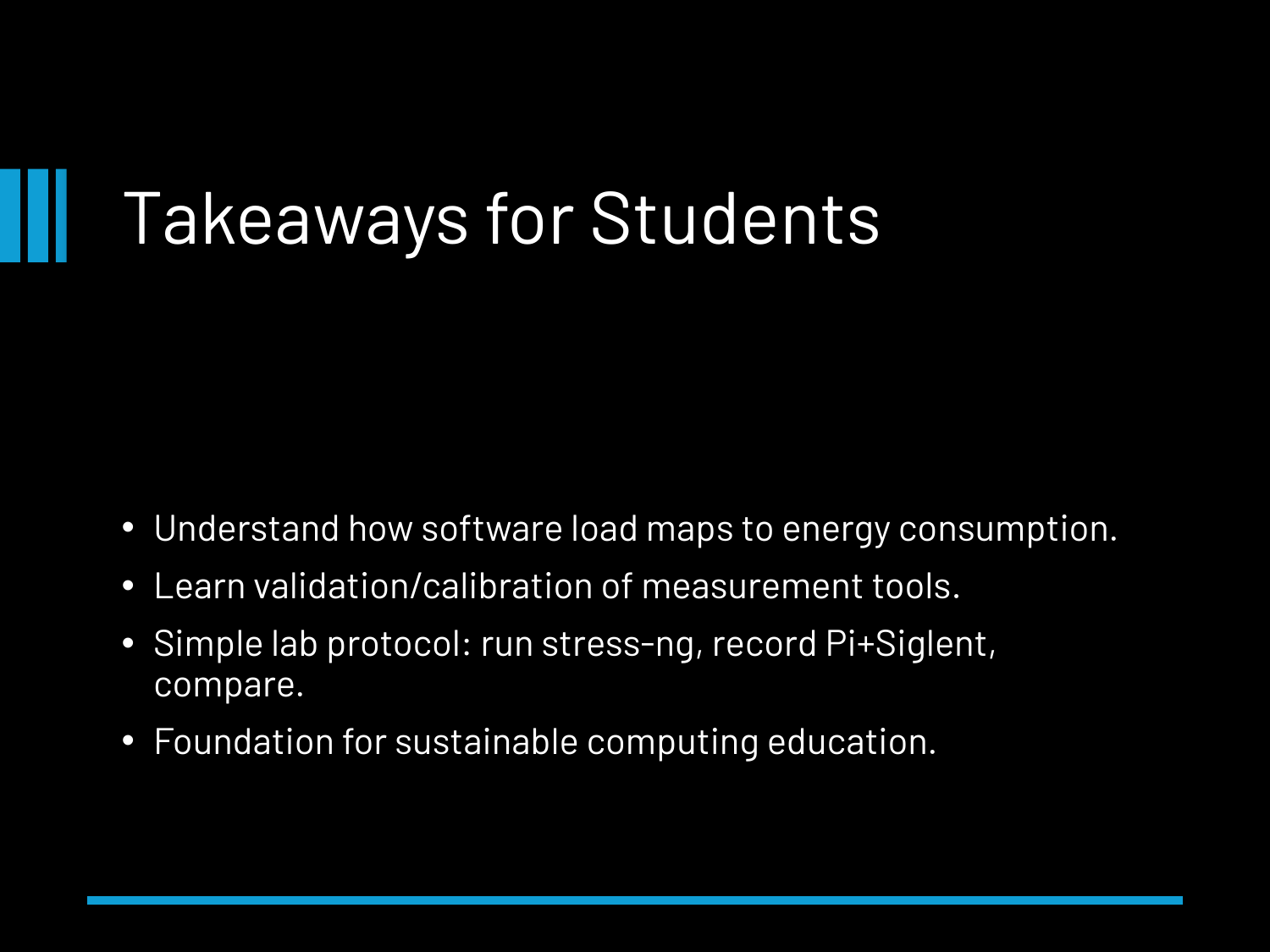

# Takeaways for Students

Understand how software load maps to energy consumption.
Learn validation/calibration of measurement tools.
Simple lab protocol: run stress-ng, record Pi+Siglent, compare.
Foundation for sustainable computing education.